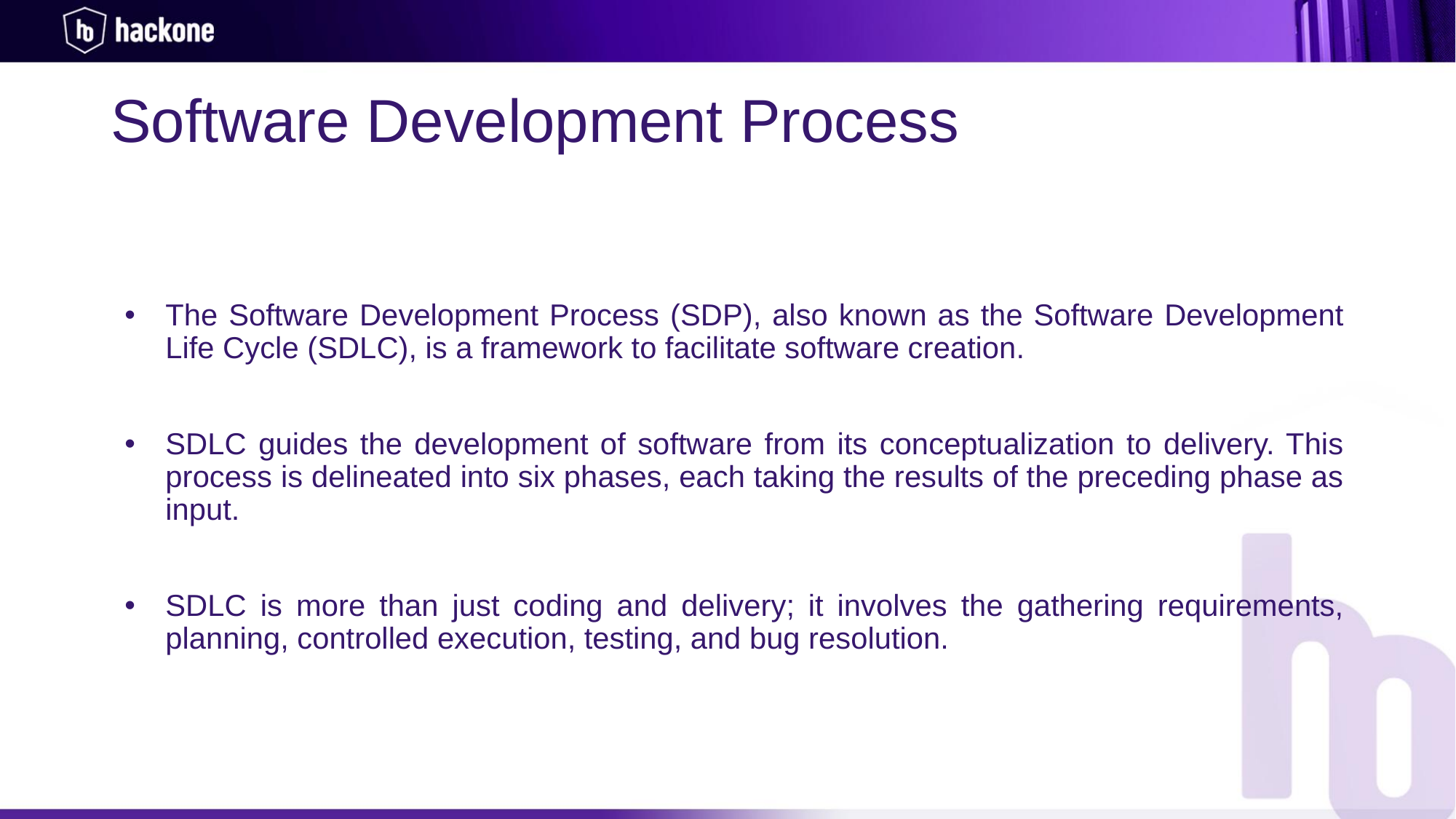

# Software Development Process
The Software Development Process (SDP), also known as the Software Development Life Cycle (SDLC), is a framework to facilitate software creation.

SDLC guides the development of software from its conceptualization to delivery. This process is delineated into six phases, each taking the results of the preceding phase as input.

SDLC is more than just coding and delivery; it involves the gathering requirements, planning, controlled execution, testing, and bug resolution.